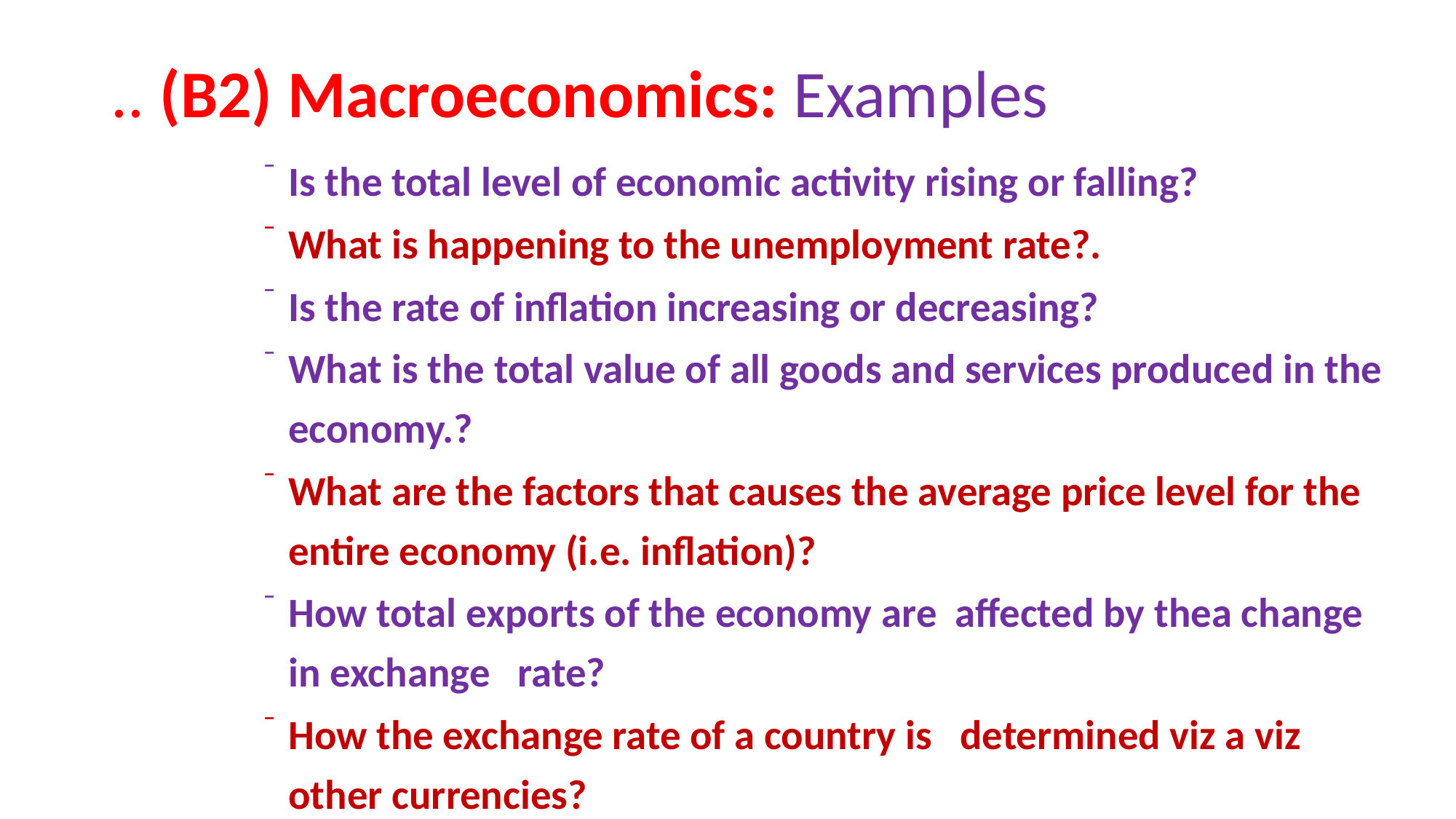

# .. (B2) Macroeconomics: Examples
Is the total level of economic activity rising or falling?
What is happening to the unemployment rate?.
Is the rate of inflation increasing or decreasing?
What is the total value of all goods and services produced in the economy.?
What are the factors that causes the average price level for the entire economy (i.e. inflation)?
How total exports of the economy are  affected by thea change in exchange   rate?
How the exchange rate of a country is   determined viz a viz other currencies?